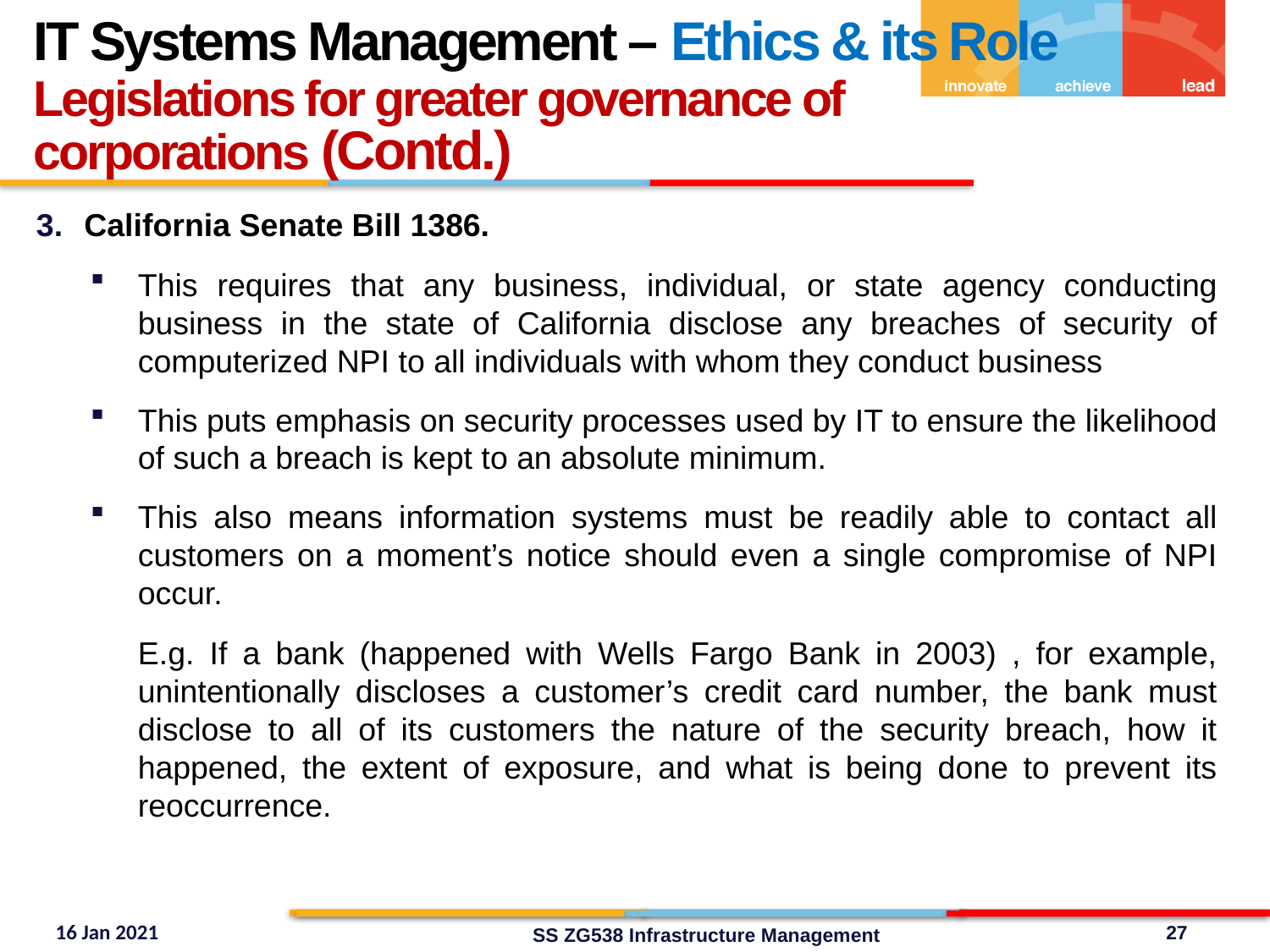

IT Systems Management – Ethics & its Role
Legislations for greater governance of corporations (Contd.)
California Senate Bill 1386.
This requires that any business, individual, or state agency conducting business in the state of California disclose any breaches of security of computerized NPI to all individuals with whom they conduct business
This puts emphasis on security processes used by IT to ensure the likelihood of such a breach is kept to an absolute minimum.
This also means information systems must be readily able to contact all customers on a moment’s notice should even a single compromise of NPI occur.
E.g. If a bank (happened with Wells Fargo Bank in 2003) , for example, unintentionally discloses a customer’s credit card number, the bank must disclose to all of its customers the nature of the security breach, how it happened, the extent of exposure, and what is being done to prevent its reoccurrence.
27
SS ZG538 Infrastructure Management